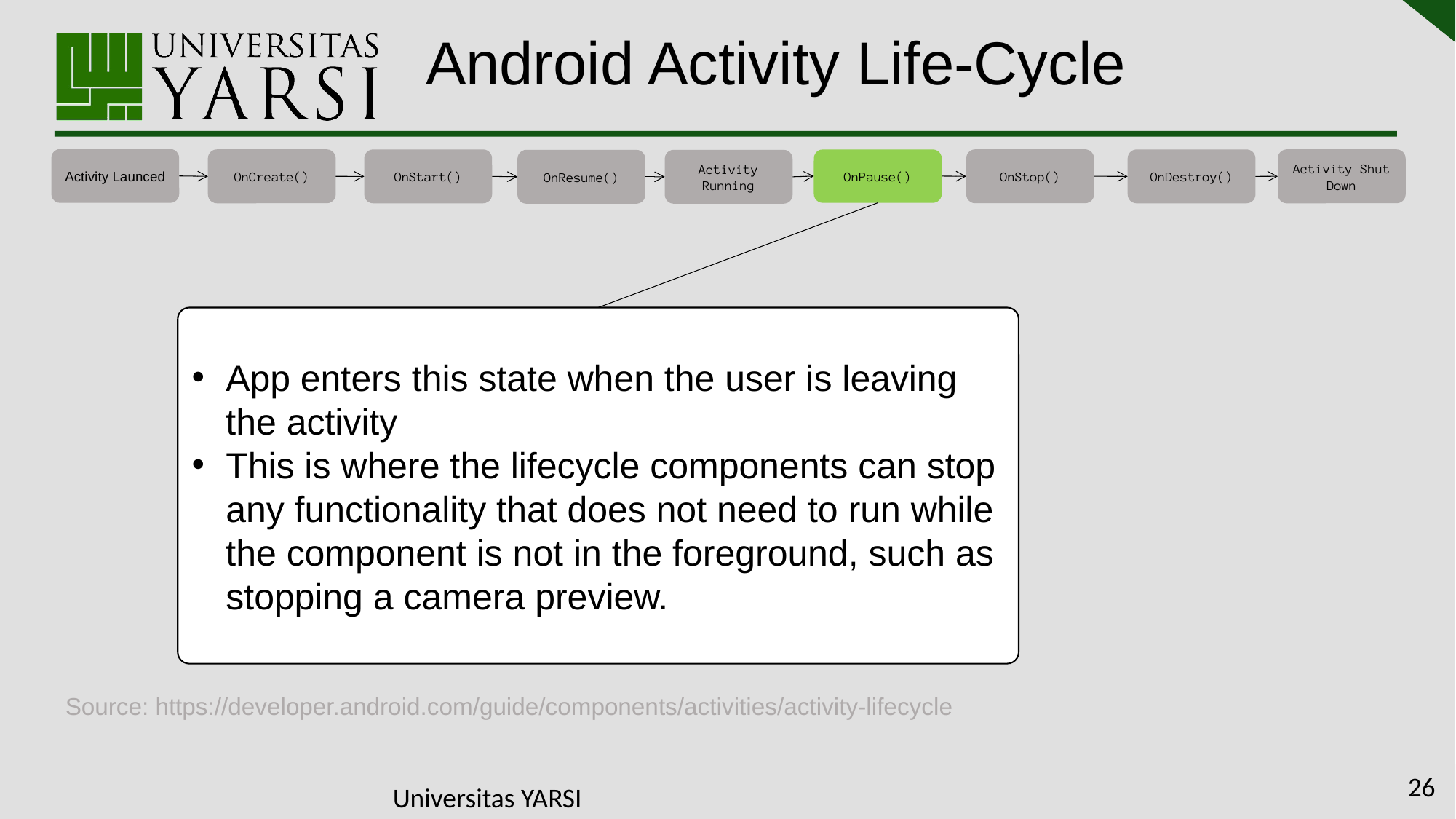

# Android Activity Life-Cycle
Activity Launced
OnStop()
OnCreate()
Activity Shut Down
OnStart()
OnPause()
OnDestroy()
OnResume()
Activity Running
App enters this state when the user is leaving the activity
This is where the lifecycle components can stop any functionality that does not need to run while the component is not in the foreground, such as stopping a camera preview.
Source: https://developer.android.com/guide/components/activities/activity-lifecycle
26
Universitas YARSI